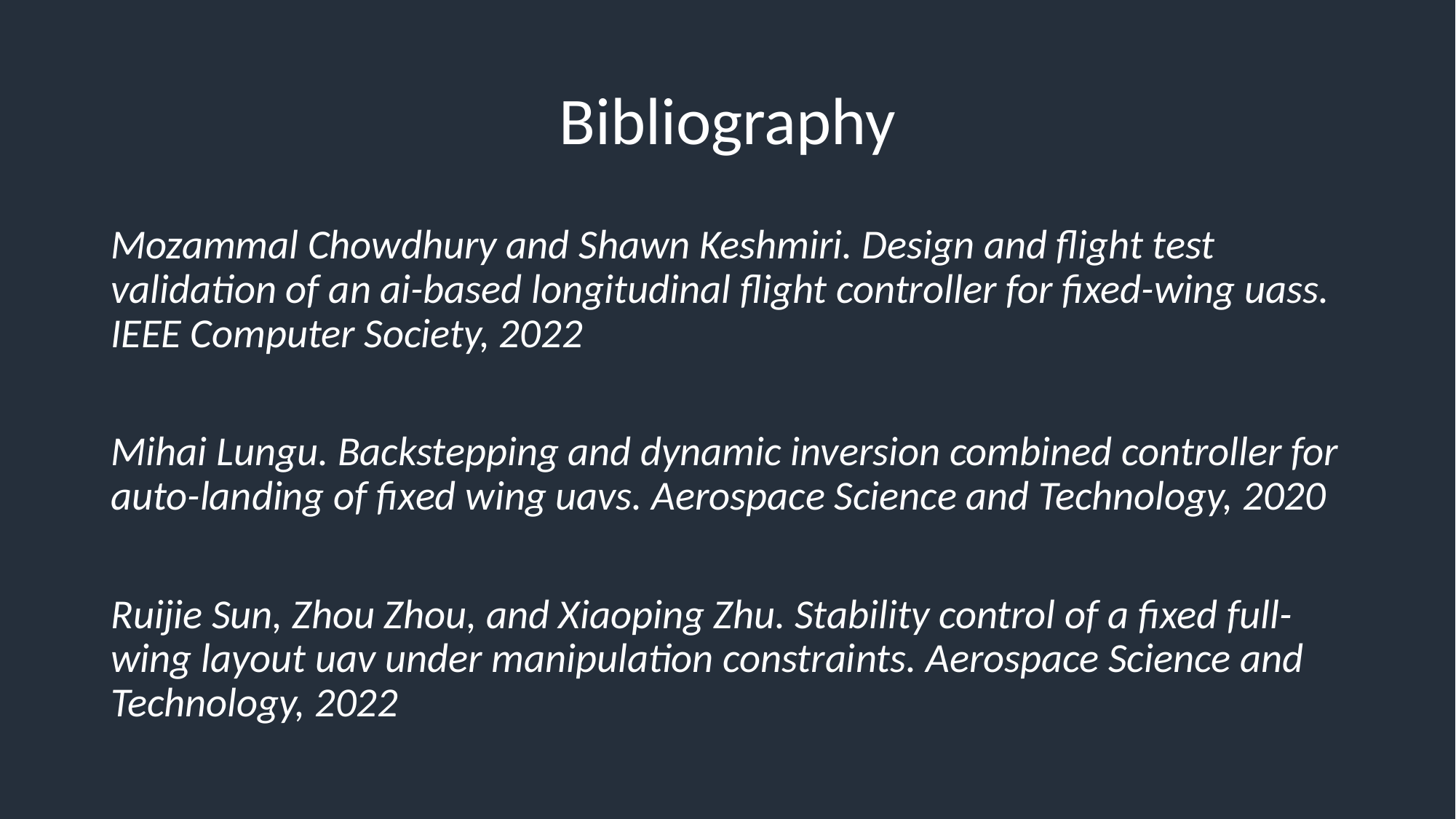

# Bibliography
Mozammal Chowdhury and Shawn Keshmiri. Design and flight test validation of an ai-based longitudinal flight controller for fixed-wing uass. IEEE Computer Society, 2022

Mihai Lungu. Backstepping and dynamic inversion combined controller for auto-landing of fixed wing uavs. Aerospace Science and Technology, 2020

Ruijie Sun, Zhou Zhou, and Xiaoping Zhu. Stability control of a fixed full-wing layout uav under manipulation constraints. Aerospace Science and Technology, 2022